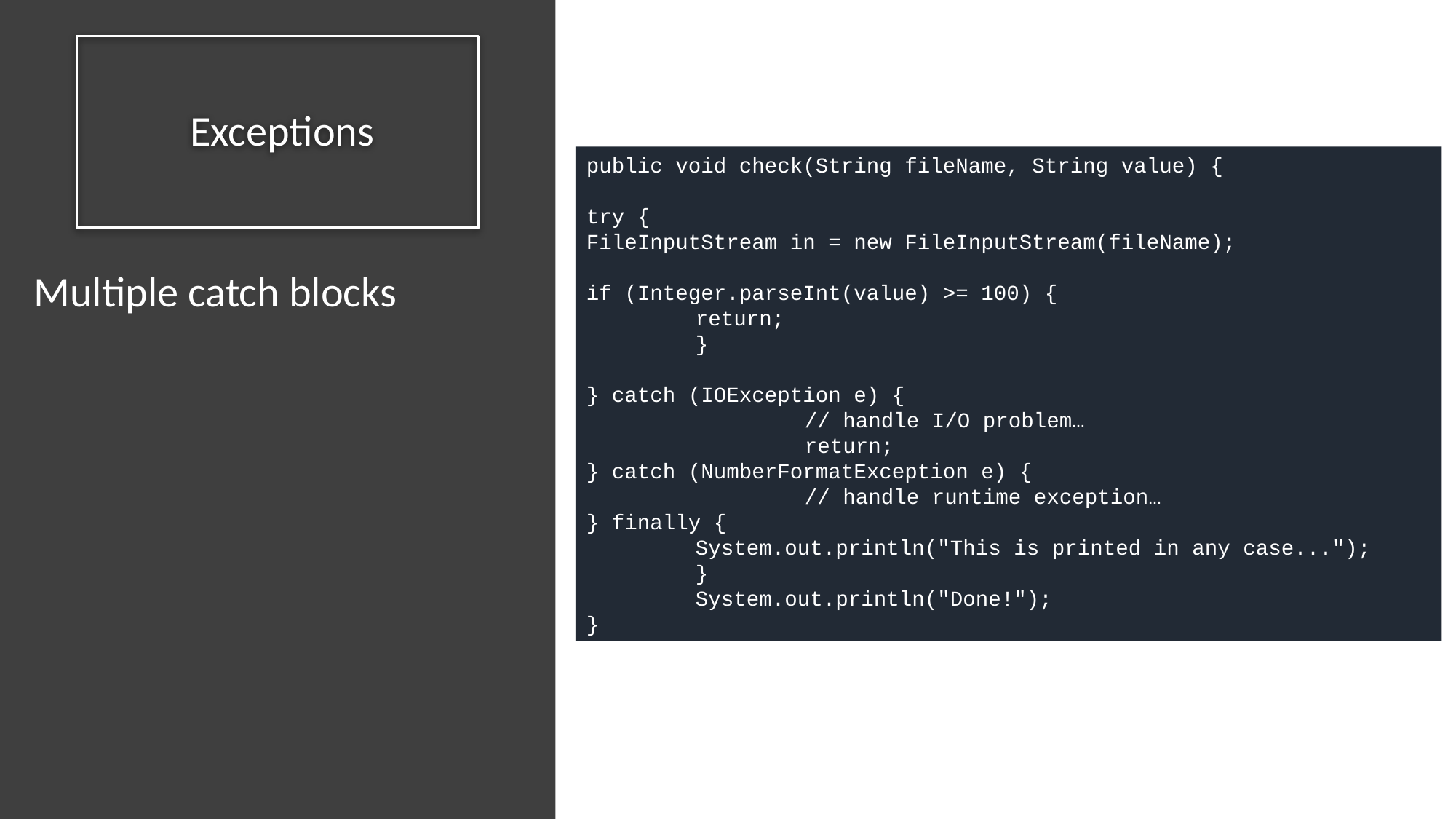

# Exceptions
public void check(String fileName, String value) {

try {
FileInputStream in = new FileInputStream(fileName);

if (Integer.parseInt(value) >= 100) {
	return;
	}

} catch (IOException e) {
		// handle I/O problem…
		return;
} catch (NumberFormatException e) {
		// handle runtime exception…
} finally {
	System.out.println("This is printed in any case...");
	}
	System.out.println("Done!");
}
Multiple catch blocks